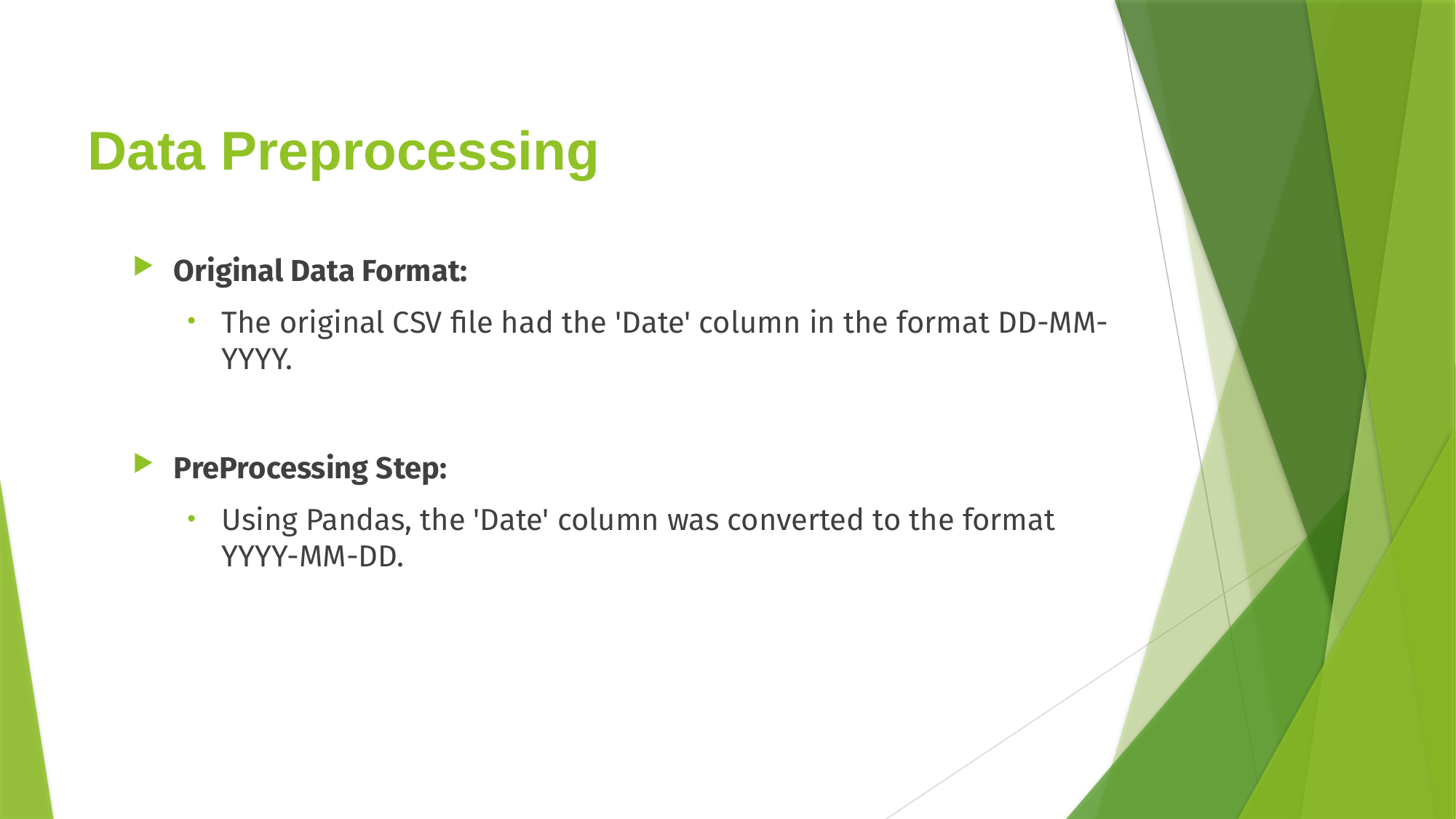

# Data Preprocessing
Original Data Format:
The original CSV file had the 'Date' column in the format DD-MM-YYYY.

PreProcessing Step:
Using Pandas, the 'Date' column was converted to the format YYYY-MM-DD.